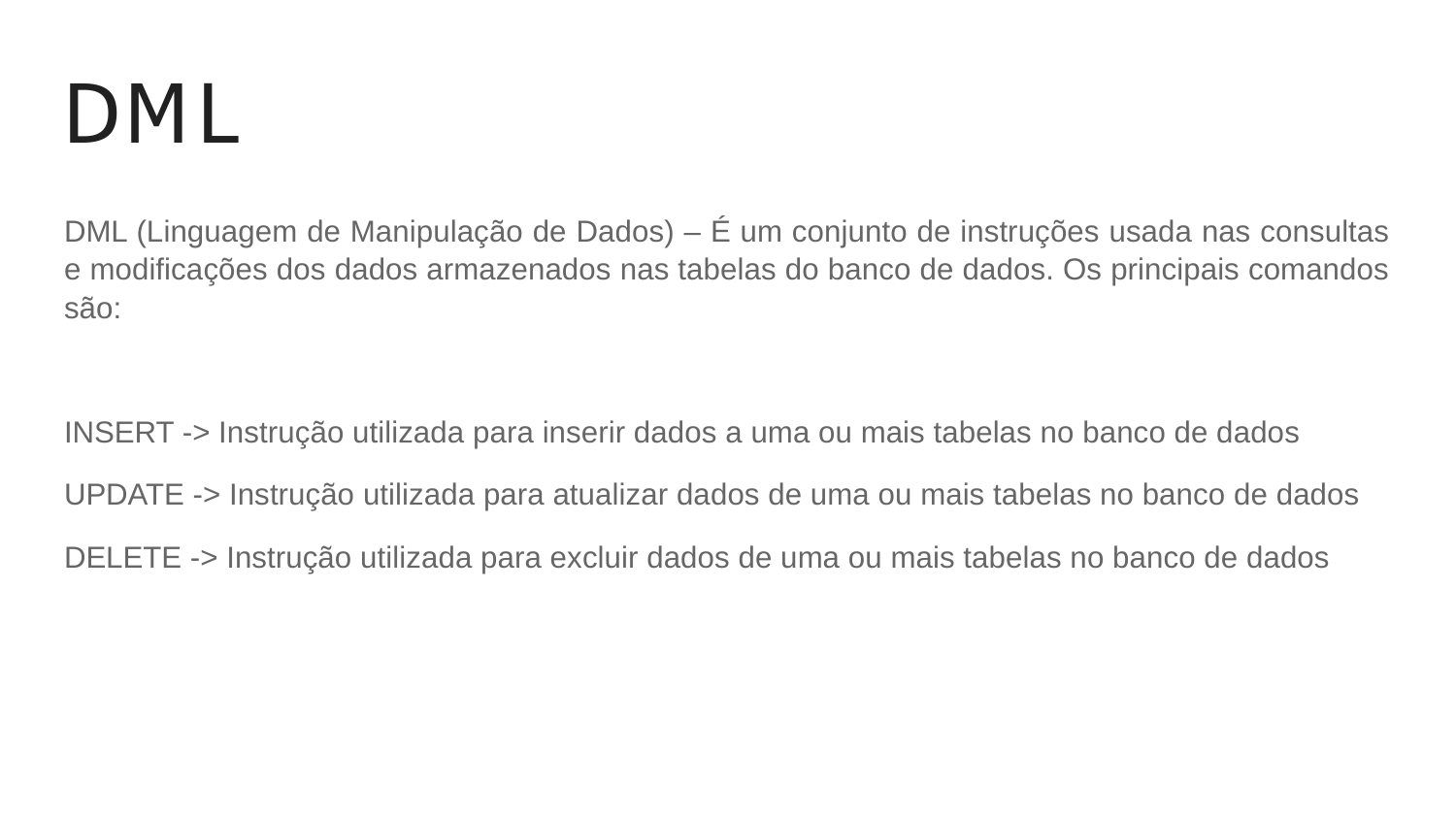

# DML
DML (Linguagem de Manipulação de Dados) – É um conjunto de instruções usada nas consultas e modificações dos dados armazenados nas tabelas do banco de dados. Os principais comandos são:

INSERT -> Instrução utilizada para inserir dados a uma ou mais tabelas no banco de dados
UPDATE -> Instrução utilizada para atualizar dados de uma ou mais tabelas no banco de dados
DELETE -> Instrução utilizada para excluir dados de uma ou mais tabelas no banco de dados